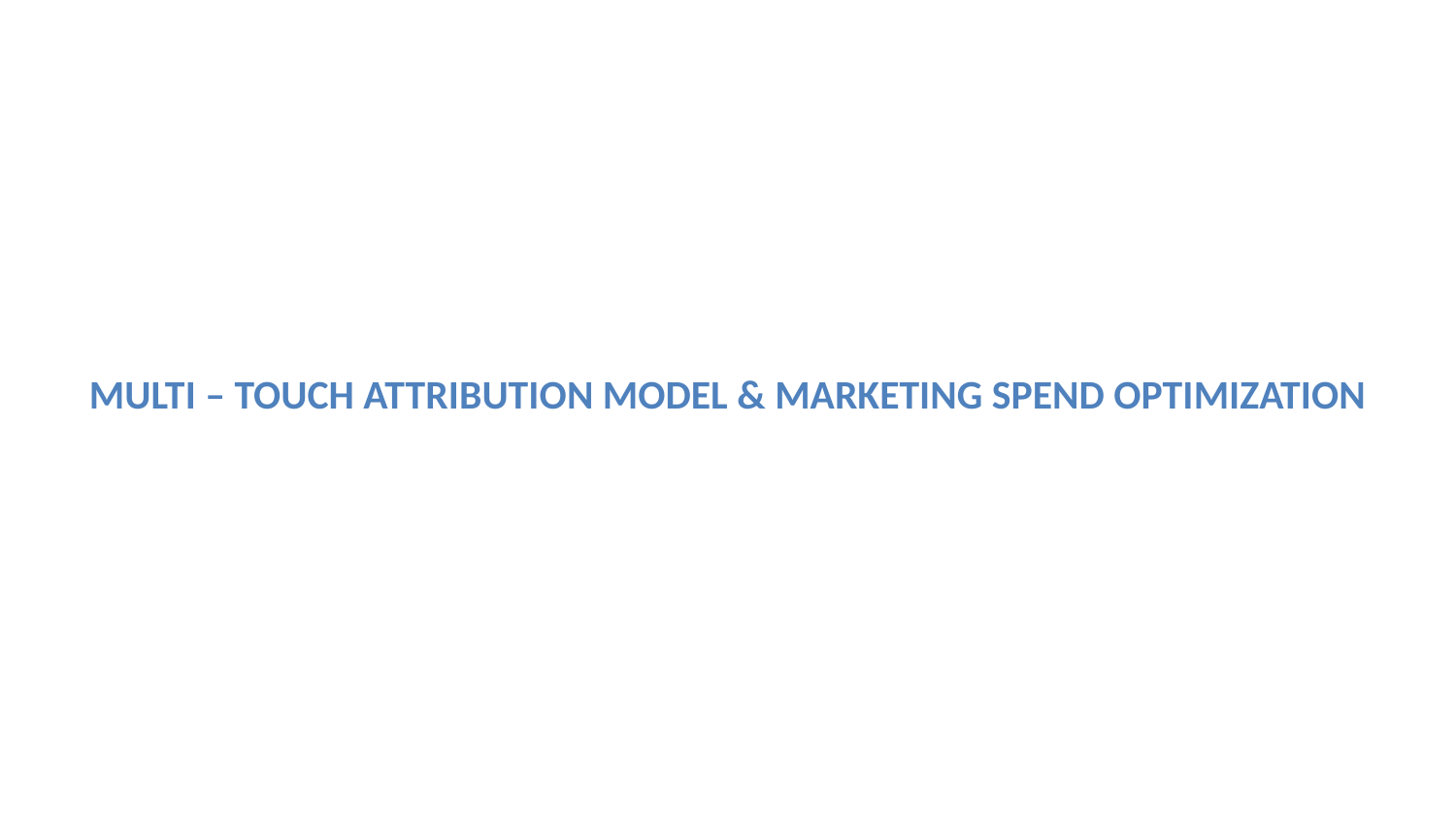

#

MULTI – TOUCH ATTRIBUTION MODEL & MARKETING SPEND OPTIMIZATION